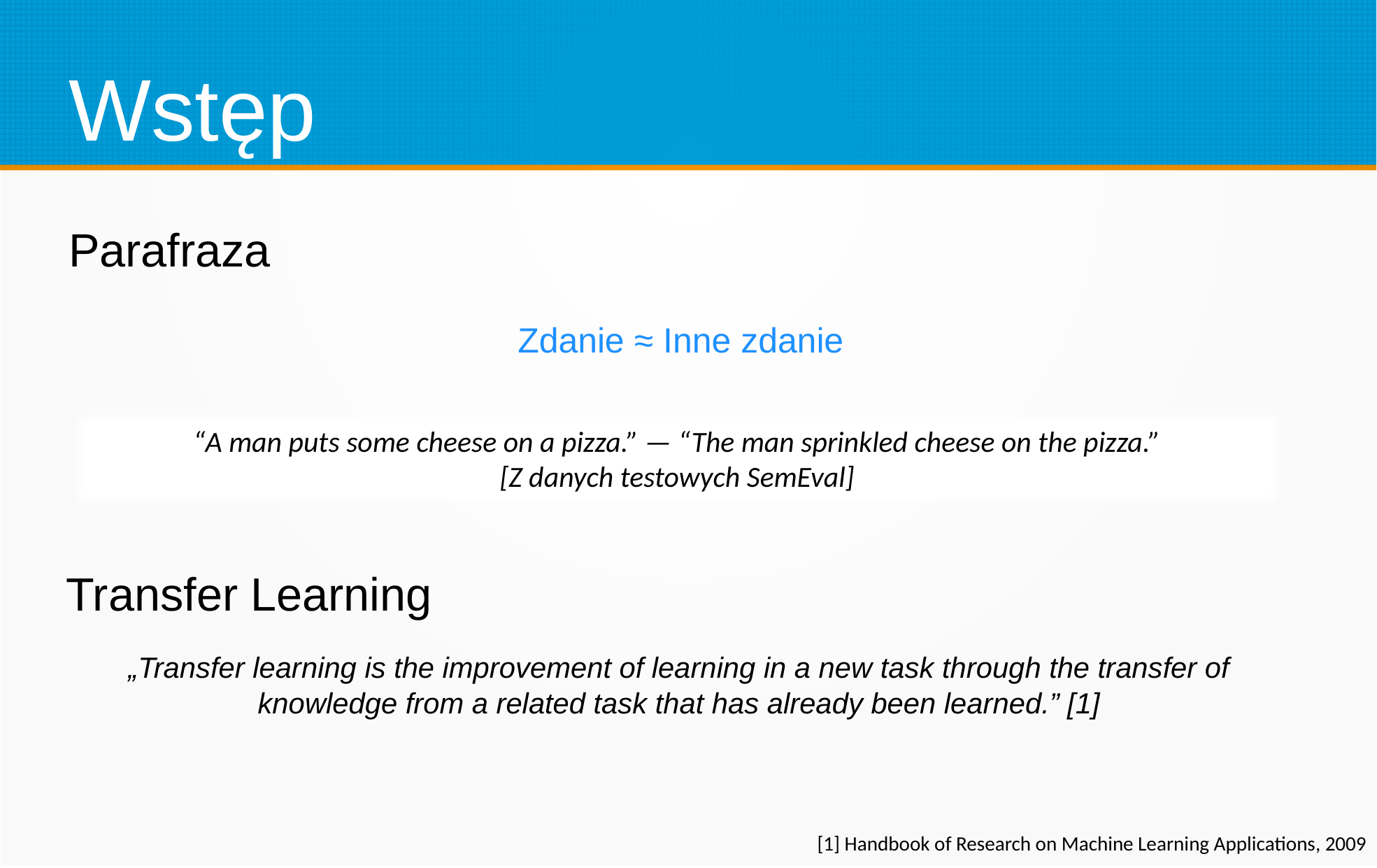

Wstęp
Parafraza
Zdanie ≈ Inne zdanie
“A man puts some cheese on a pizza.” — “The man sprinkled cheese on the pizza.”
[Z danych testowych SemEval]
Transfer Learning
„Transfer learning is the improvement of learning in a new task through the transfer of knowledge from a related task that has already been learned.” [1]
[1] Handbook of Research on Machine Learning Applications, 2009